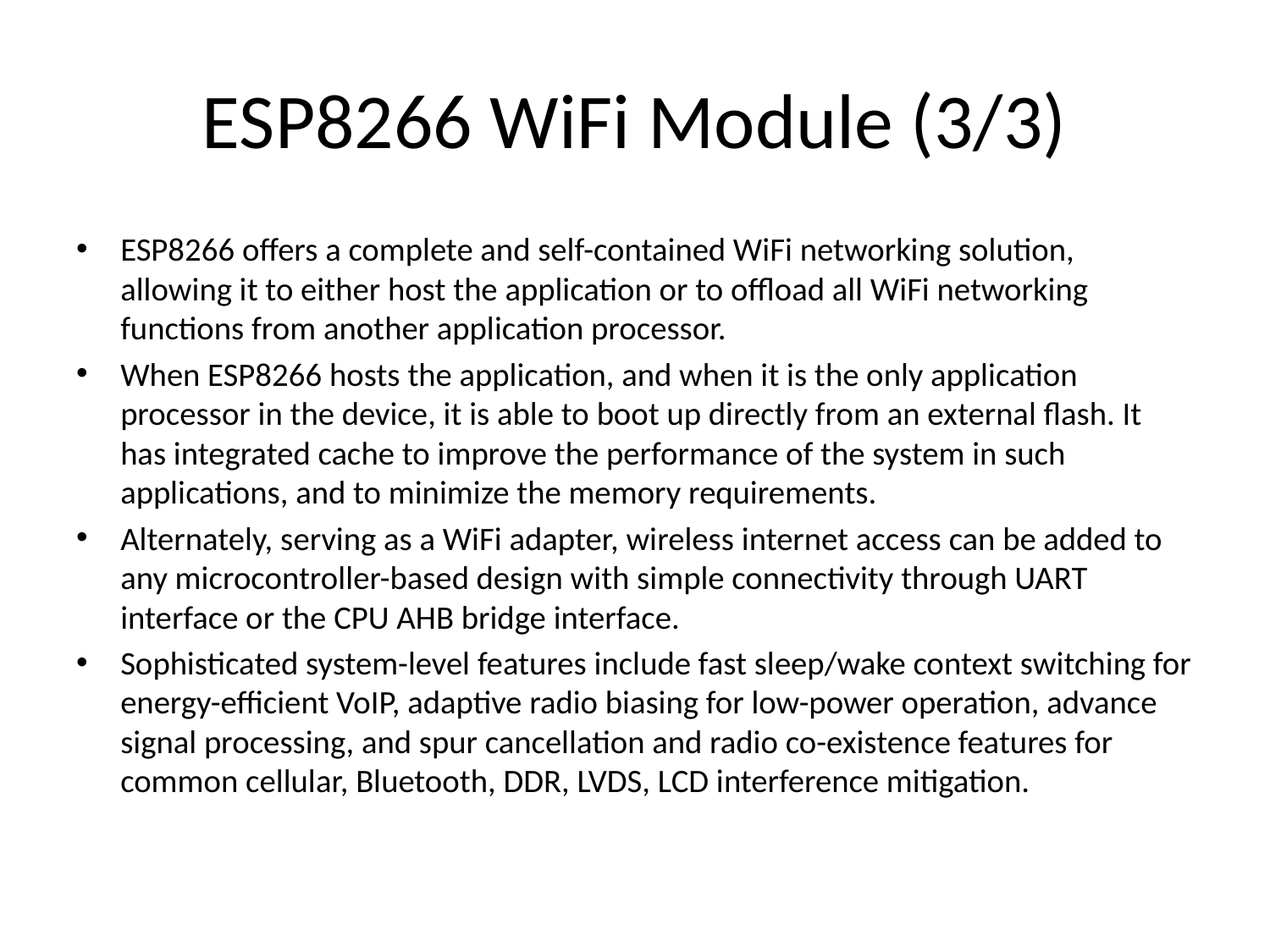

# ESP8266 WiFi Module (3/3)
ESP8266 offers a complete and self-contained WiFi networking solution, allowing it to either host the application or to offload all WiFi networking functions from another application processor.
When ESP8266 hosts the application, and when it is the only application processor in the device, it is able to boot up directly from an external flash. It has integrated cache to improve the performance of the system in such applications, and to minimize the memory requirements.
Alternately, serving as a WiFi adapter, wireless internet access can be added to any microcontroller-based design with simple connectivity through UART interface or the CPU AHB bridge interface.
Sophisticated system-level features include fast sleep/wake context switching for energy-efficient VoIP, adaptive radio biasing for low-power operation, advance signal processing, and spur cancellation and radio co-existence features for common cellular, Bluetooth, DDR, LVDS, LCD interference mitigation.